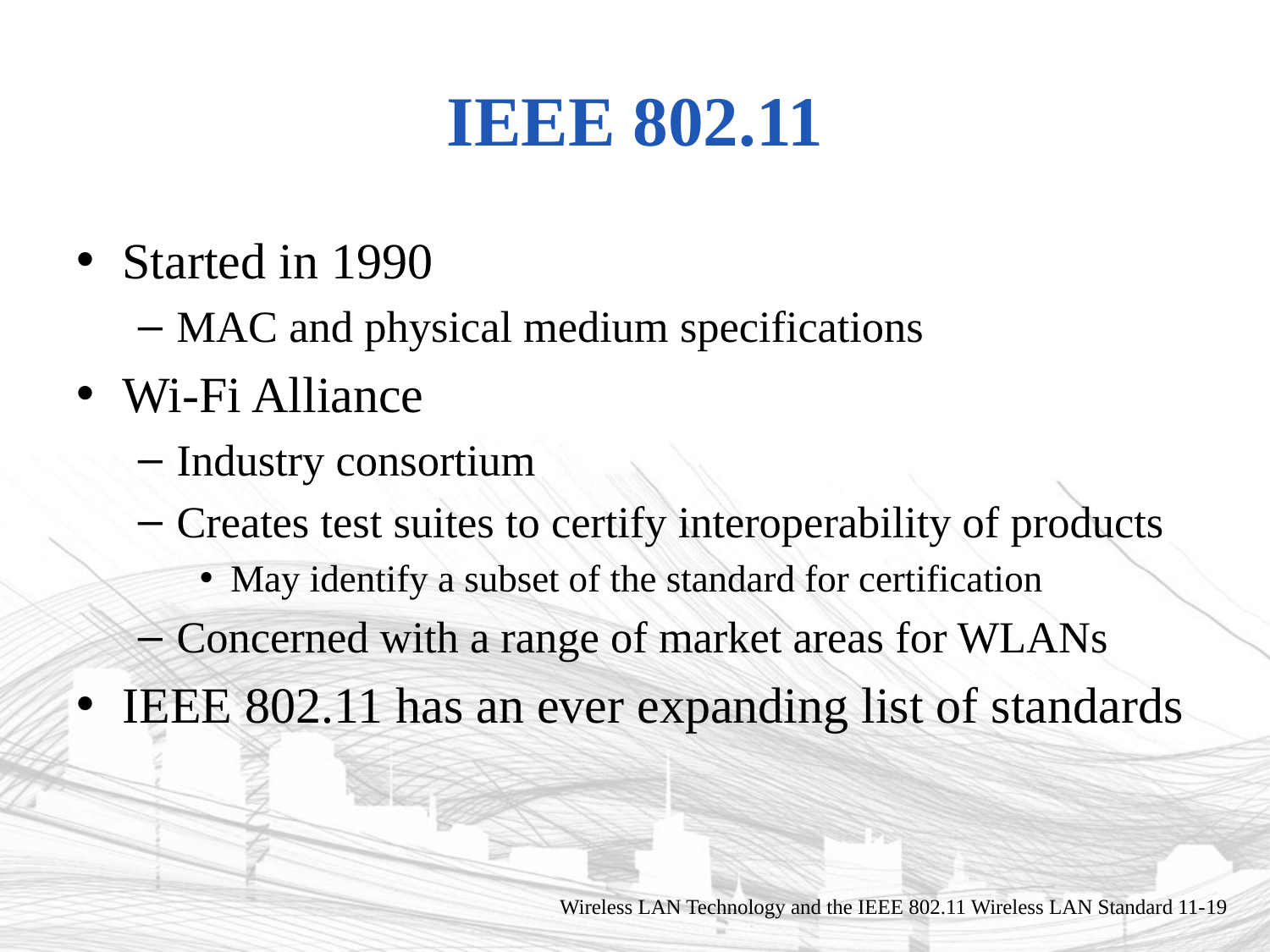

# IEEE 802.11
Started in 1990
MAC and physical medium specifications
Wi-Fi Alliance
Industry consortium
Creates test suites to certify interoperability of products
May identify a subset of the standard for certification
Concerned with a range of market areas for WLANs
IEEE 802.11 has an ever expanding list of standards
Wireless LAN Technology and the IEEE 802.11 Wireless LAN Standard 11-19